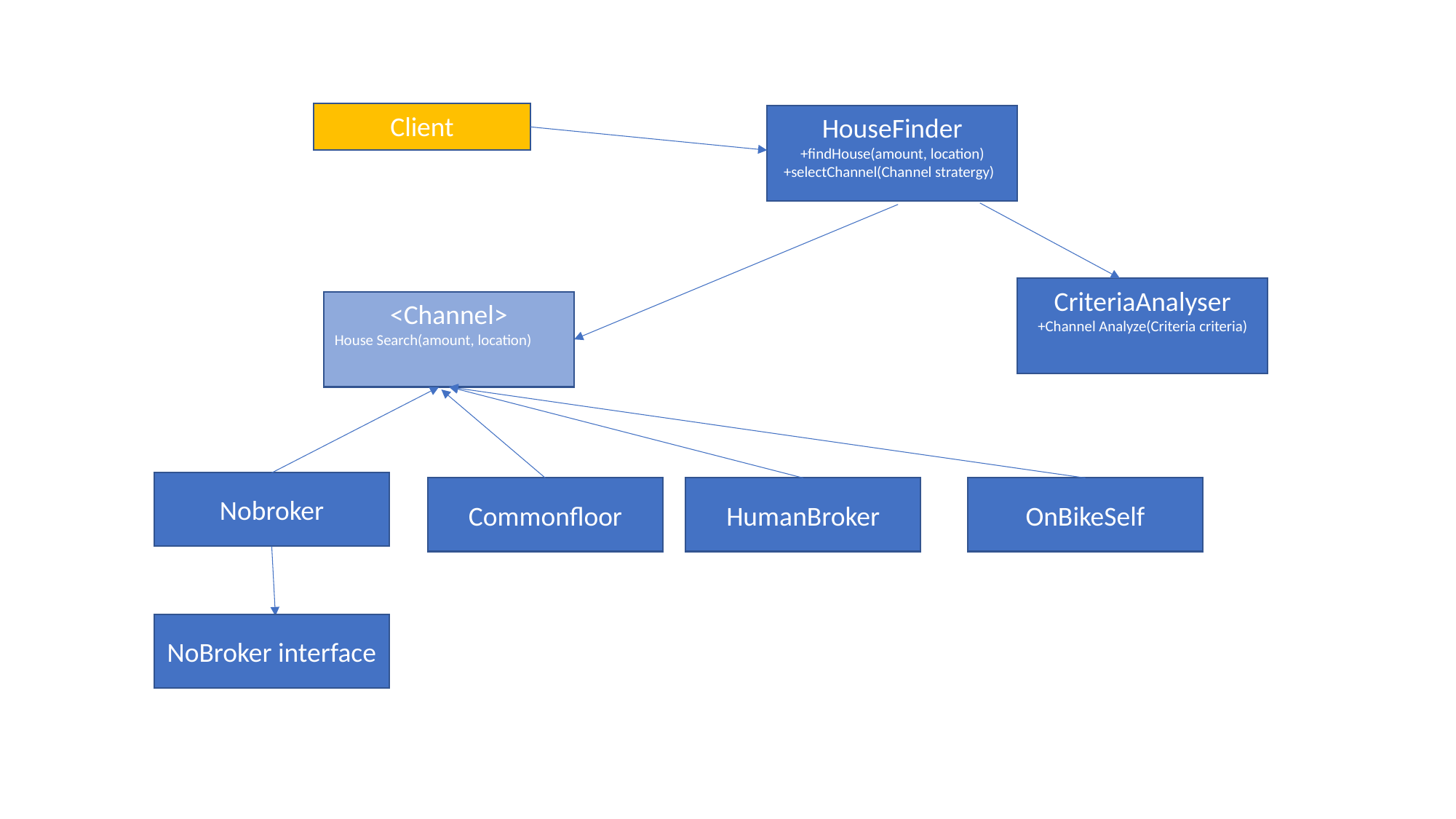

Client
HouseFinder
+findHouse(amount, location)
+selectChannel(Channel stratergy)
CriteriaAnalyser
+Channel Analyze(Criteria criteria)
<Channel>
House Search(amount, location)
Nobroker
Commonfloor
HumanBroker
OnBikeSelf
NoBroker interface